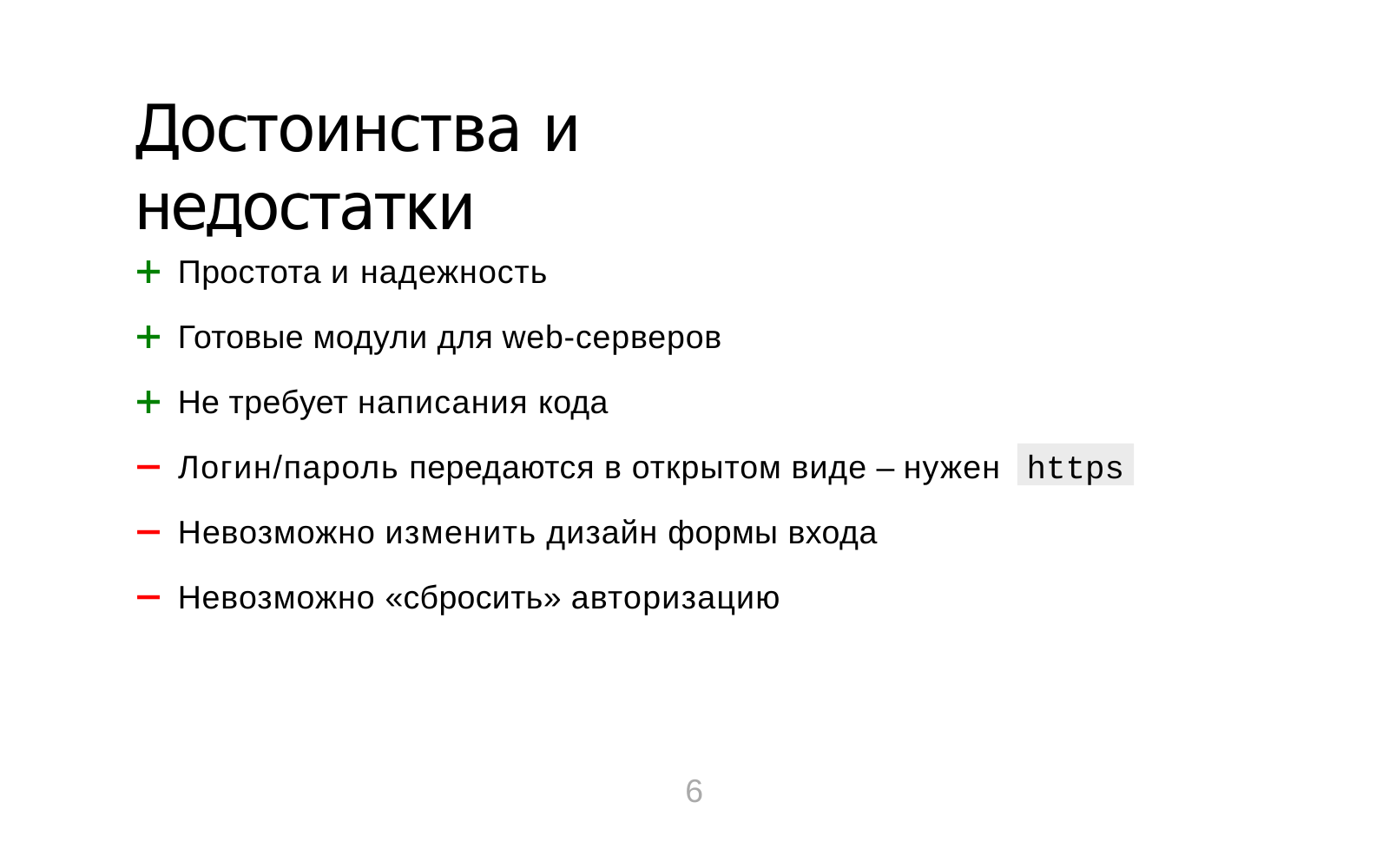

# Достоинства и недостатки
➕ Простота и надежность
➕ Готовые модули для web-серверов
➕ Не требует написания кода
➖ Логин/пароль передаются в открытом виде – нужен
➖ Невозможно изменить дизайн формы входа
➖ Невозможно «сбросить» авторизацию
https
6